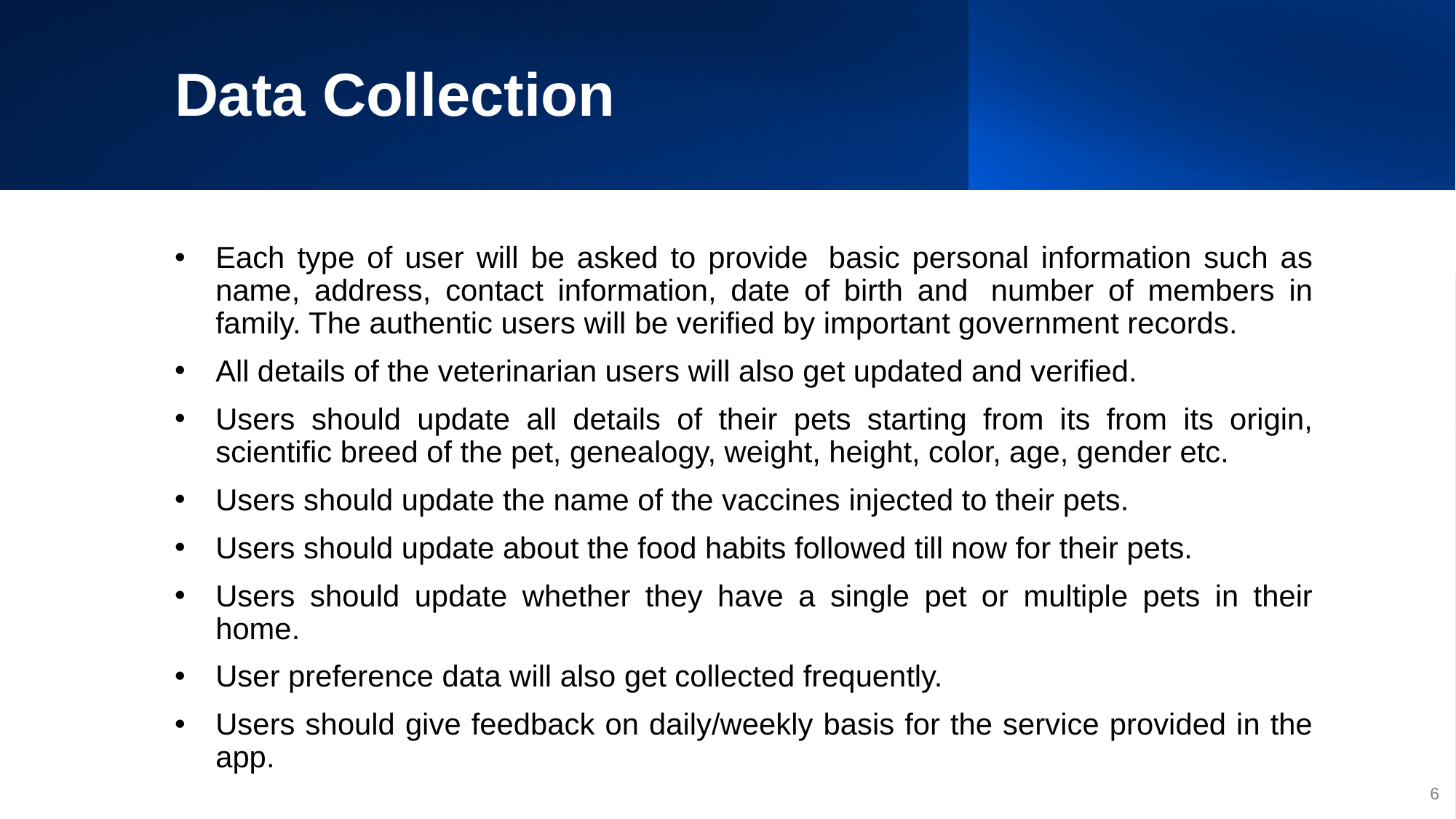

# Data Collection
Each type of user will be asked to provide  basic personal information such as name, address, contact information, date of birth and  number of members in family. The authentic users will be verified by important government records.
All details of the veterinarian users will also get updated and verified.
Users should update all details of their pets starting from its from its origin, scientific breed of the pet, genealogy, weight, height, color, age, gender etc.
Users should update the name of the vaccines injected to their pets.
Users should update about the food habits followed till now for their pets.
Users should update whether they have a single pet or multiple pets in their home.
User preference data will also get collected frequently.
Users should give feedback on daily/weekly basis for the service provided in the app.
6